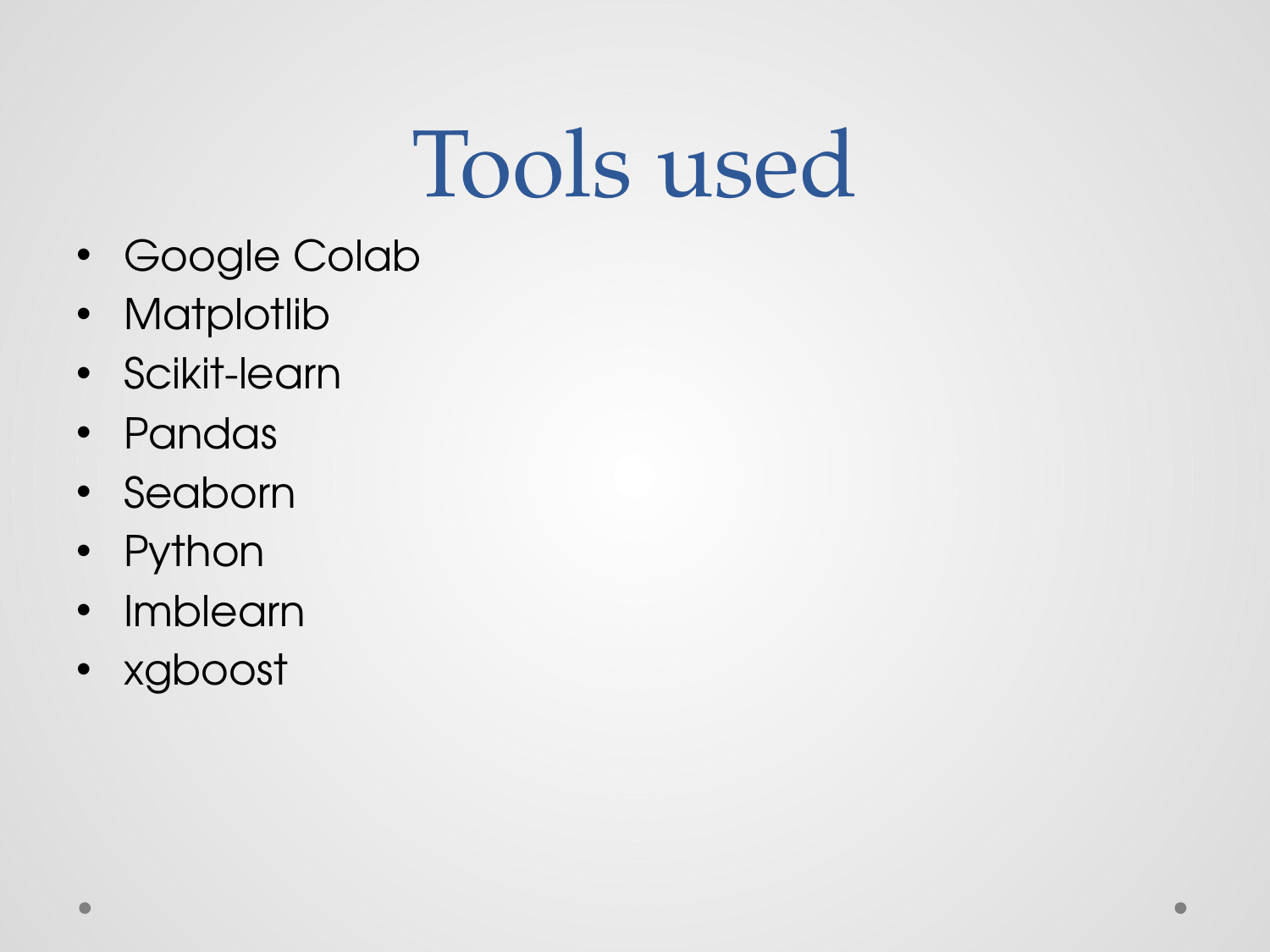

# Tools used
Google Colab
Matplotlib
Scikit-learn
Pandas
Seaborn
Python
Imblearn
xgboost